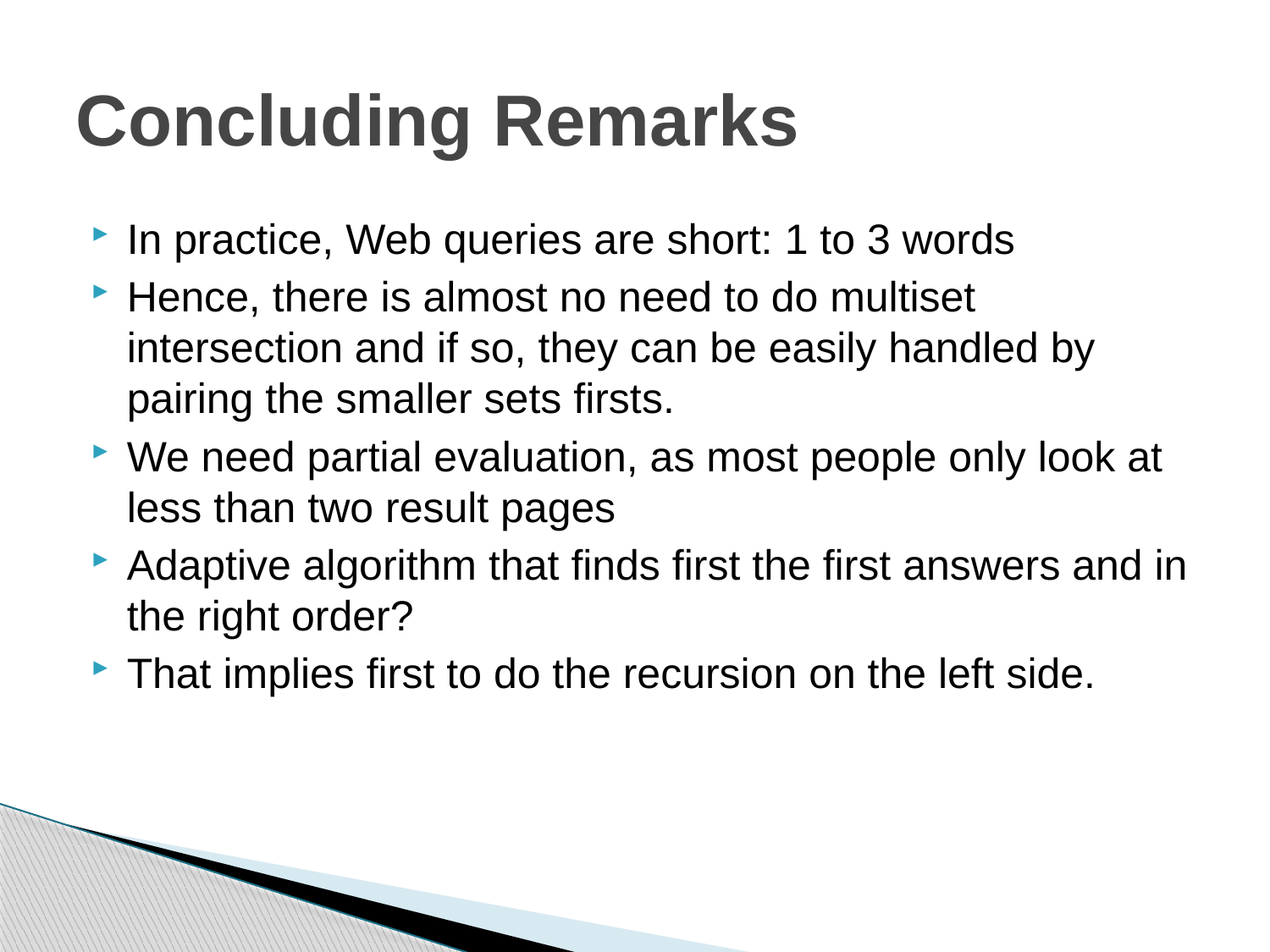

# Concluding Remarks
In practice, Web queries are short: 1 to 3 words
Hence, there is almost no need to do multiset intersection and if so, they can be easily handled by pairing the smaller sets firsts.
We need partial evaluation, as most people only look at less than two result pages
Adaptive algorithm that finds first the first answers and in the right order?
That implies first to do the recursion on the left side.